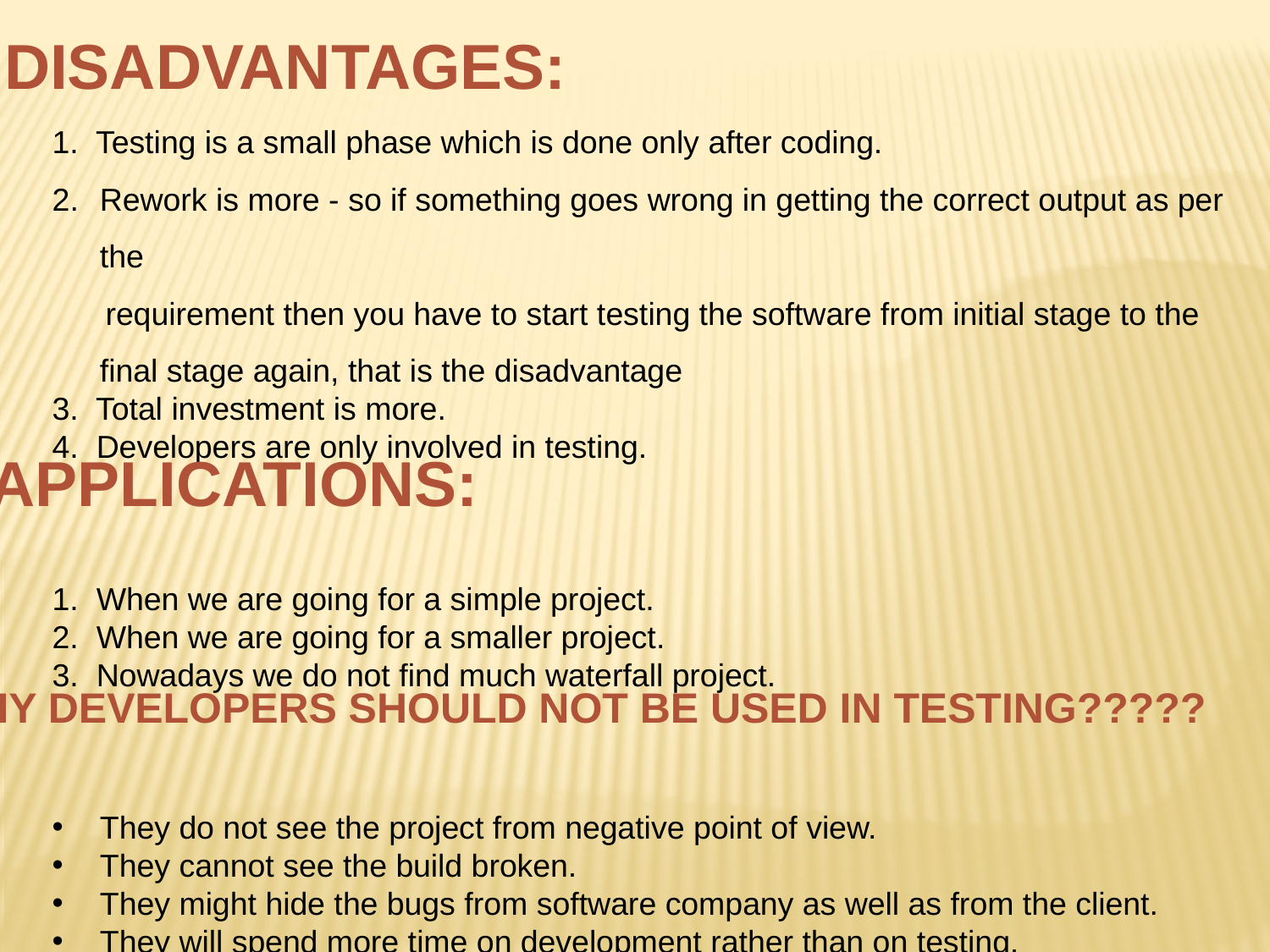

DISADVANTAGES:

1.  Testing is a small phase which is done only after coding.
Rework is more - so if something goes wrong in getting the correct output as per the
      requirement then you have to start testing the software from initial stage to the final stage again, that is the disadvantage
3.  Total investment is more.
4.  Developers are only involved in testing.

1.  When we are going for a simple project.
2.  When we are going for a smaller project.
3.  Nowadays we do not find much waterfall project.

They do not see the project from negative point of view.
They cannot see the build broken.
They might hide the bugs from software company as well as from the client.
They will spend more time on development rather than on testing.

APPLICATIONS:
WHY DEVELOPERS SHOULD NOT BE USED IN TESTING?????